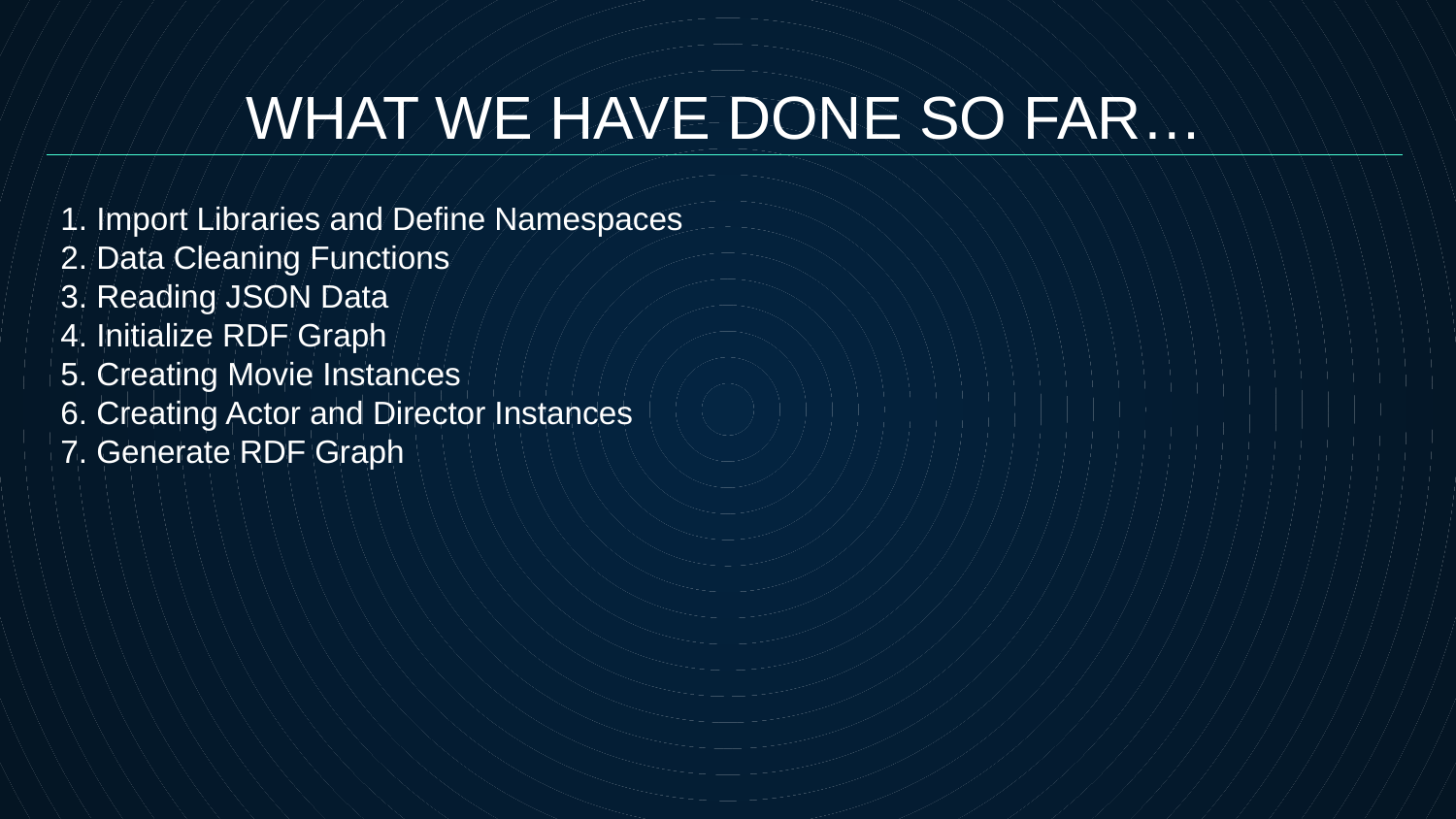

WHAT WE HAVE DONE SO FAR…
1. Import Libraries and Define Namespaces
2. Data Cleaning Functions
3. Reading JSON Data
4. Initialize RDF Graph
5. Creating Movie Instances
6. Creating Actor and Director Instances
7. Generate RDF Graph